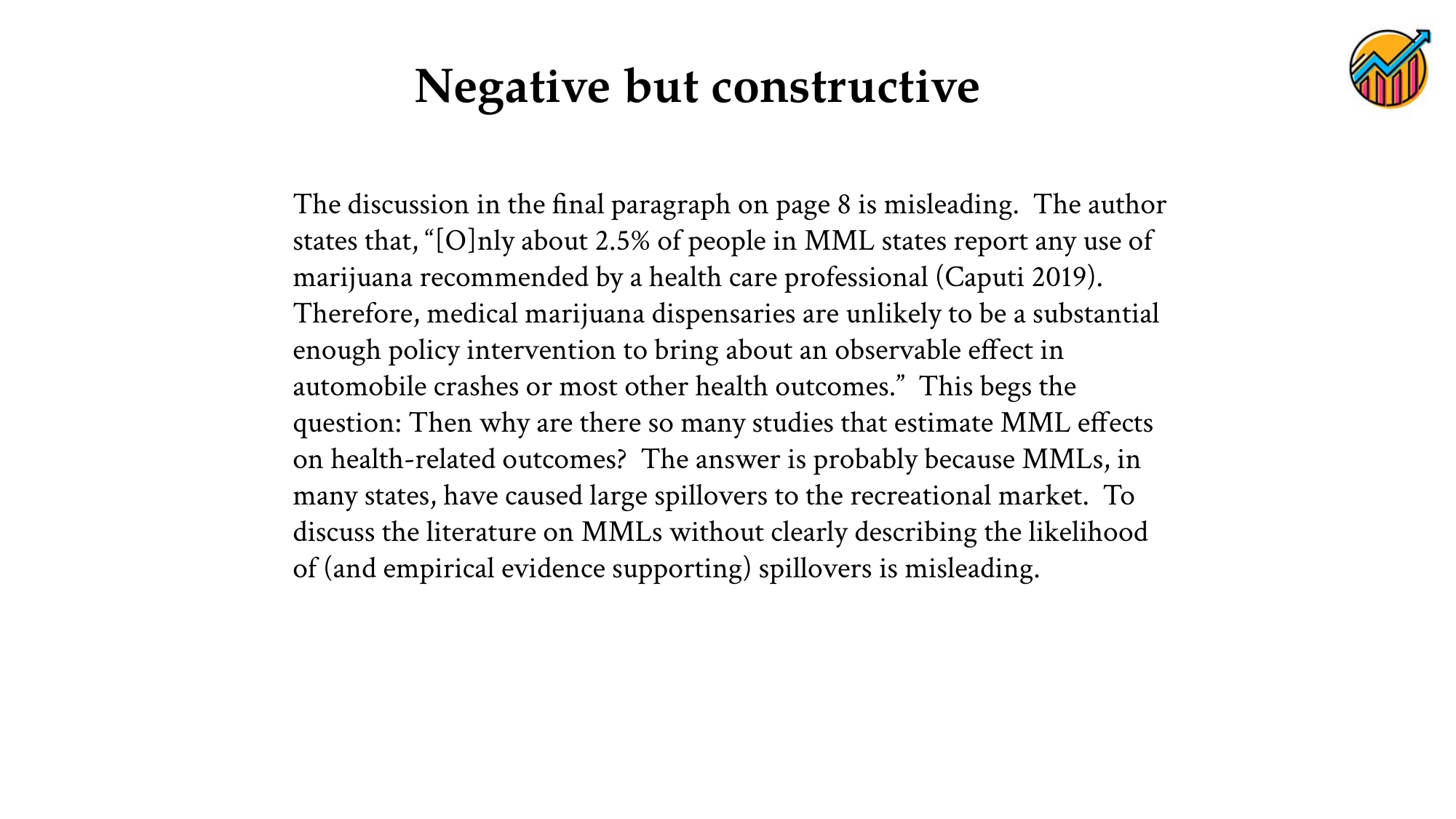

Negative but constructive
The discussion in the final paragraph on page 8 is misleading.  The author states that, “[O]nly about 2.5% of people in MML states report any use of marijuana recommended by a health care professional (Caputi 2019).  Therefore, medical marijuana dispensaries are unlikely to be a substantial enough policy intervention to bring about an observable effect in automobile crashes or most other health outcomes.”  This begs the question: Then why are there so many studies that estimate MML effects on health-related outcomes?  The answer is probably because MMLs, in many states, have caused large spillovers to the recreational market.  To discuss the literature on MMLs without clearly describing the likelihood of (and empirical evidence supporting) spillovers is misleading.